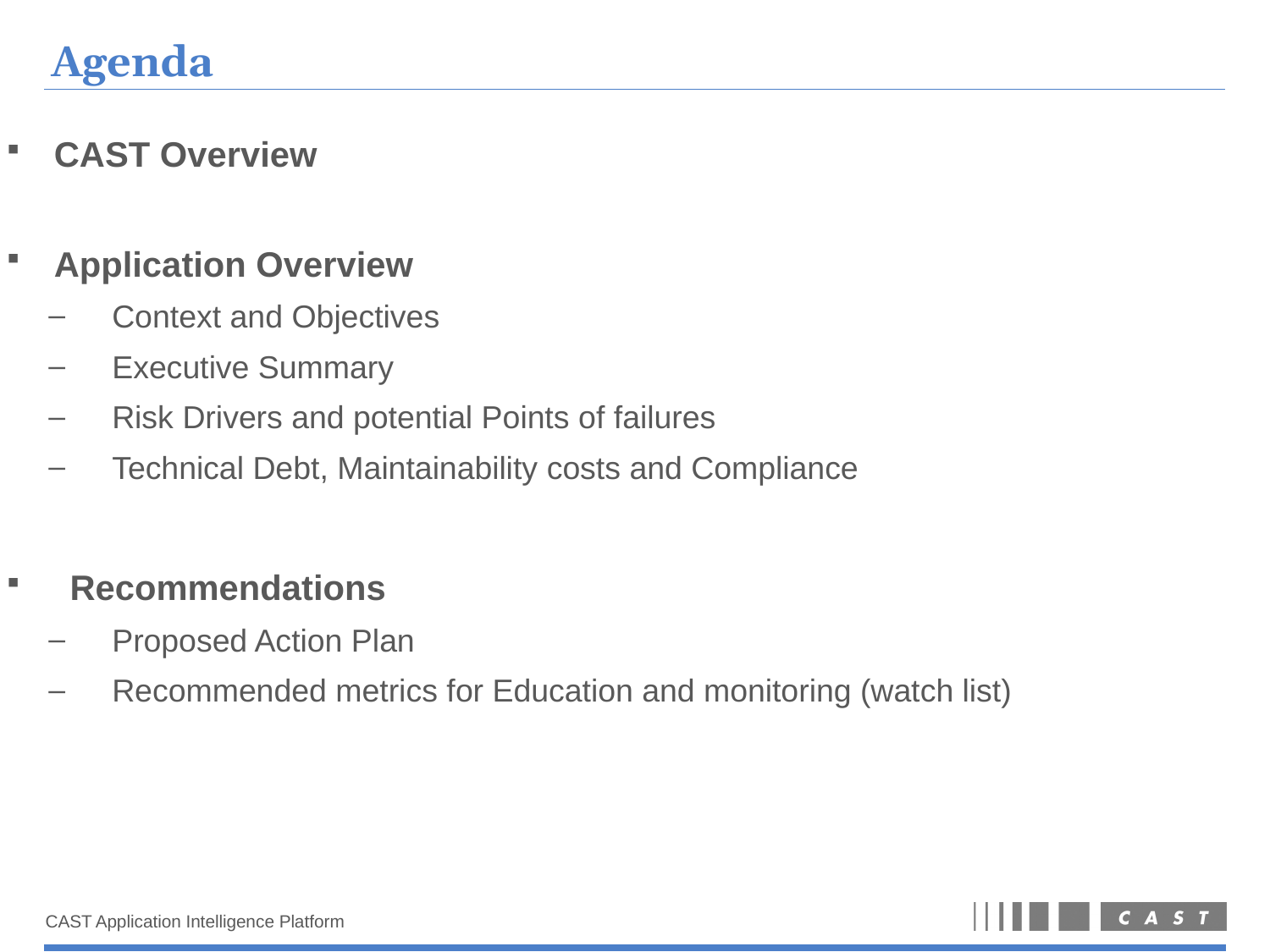

# Agenda
CAST Overview

Application Overview
Context and Objectives
Executive Summary
Risk Drivers and potential Points of failures
Technical Debt, Maintainability costs and Compliance

Recommendations
Proposed Action Plan
Recommended metrics for Education and monitoring (watch list)